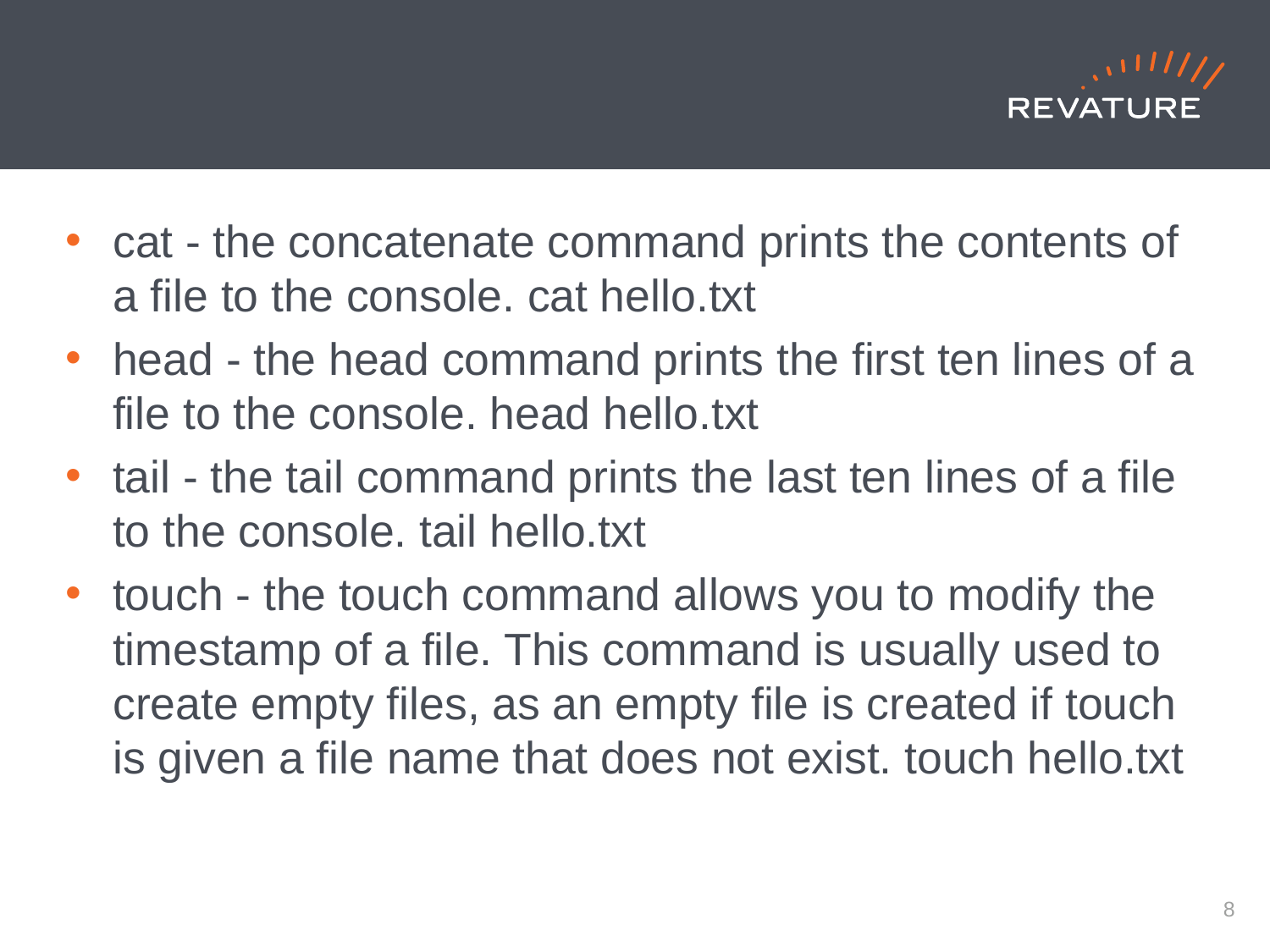

#
cat - the concatenate command prints the contents of a file to the console. cat hello.txt
head - the head command prints the first ten lines of a file to the console. head hello.txt
tail - the tail command prints the last ten lines of a file to the console. tail hello.txt
touch - the touch command allows you to modify the timestamp of a file. This command is usually used to create empty files, as an empty file is created if touch is given a file name that does not exist. touch hello.txt
8